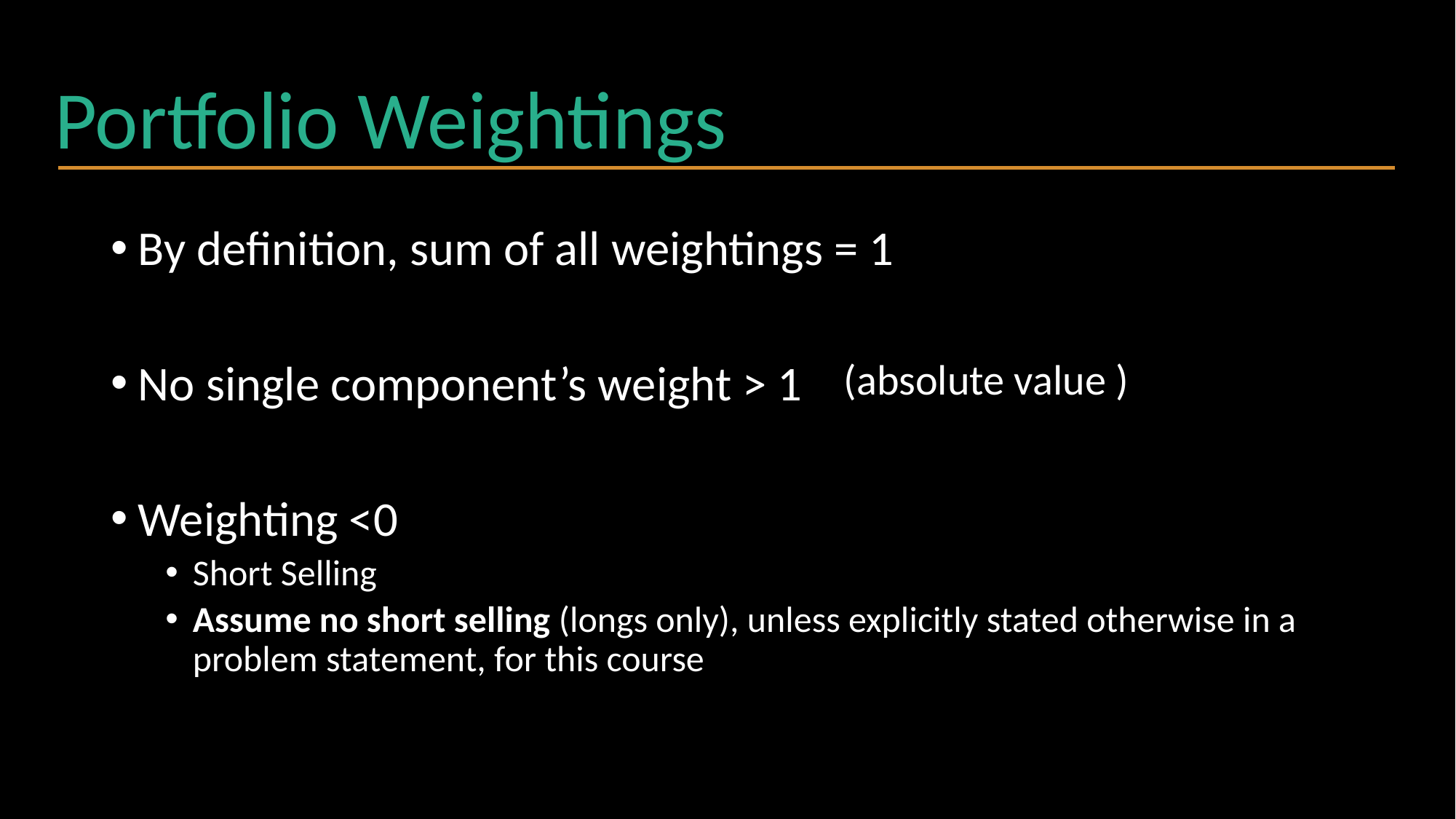

# Portfolio Weightings
By definition, sum of all weightings = 1

No single component’s weight > 1

Weighting <0
Short Selling
Assume no short selling (longs only), unless explicitly stated otherwise in a problem statement, for this course
(absolute value )